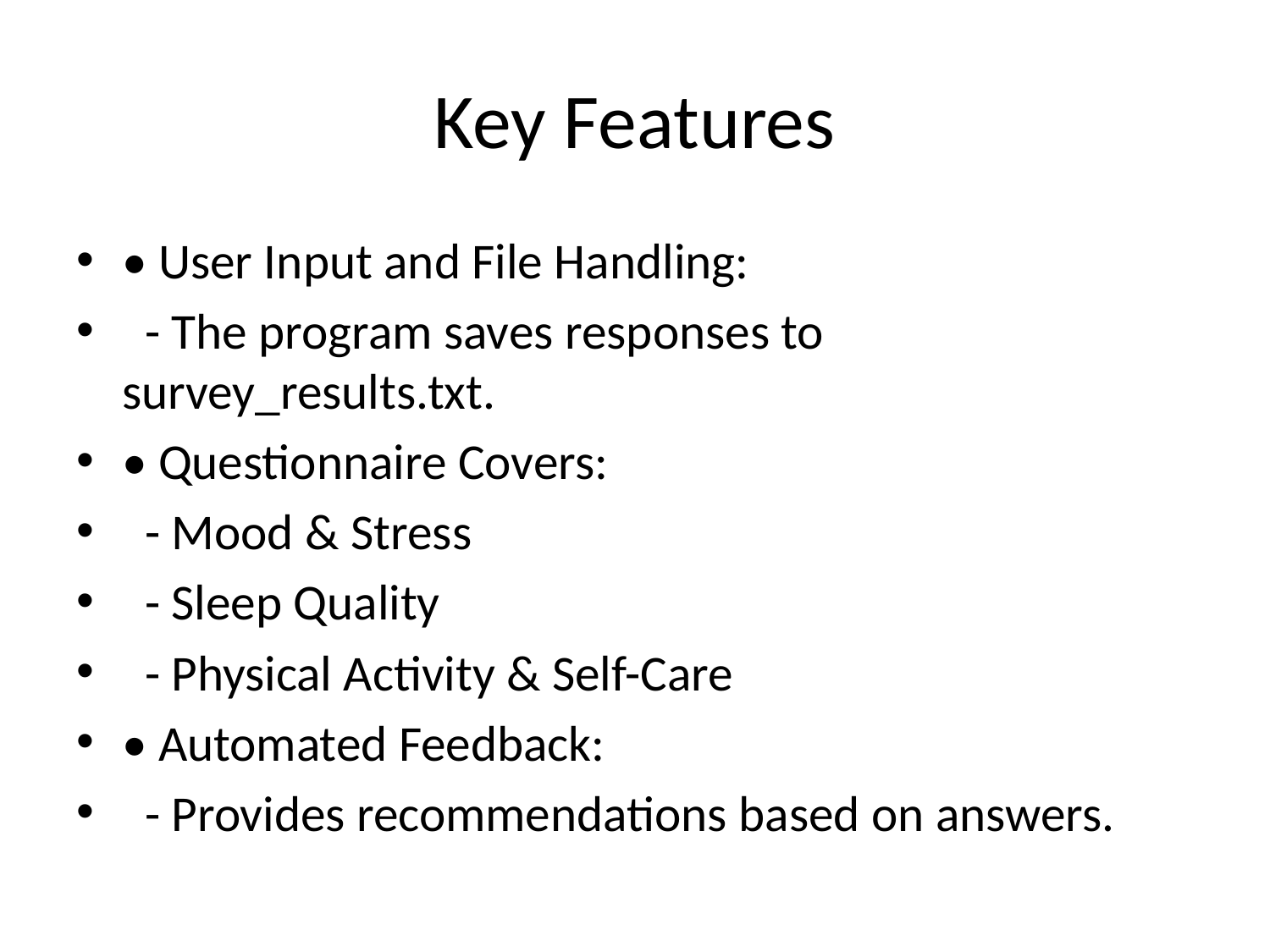

# Key Features
• User Input and File Handling:
  - The program saves responses to survey_results.txt.
• Questionnaire Covers:
  - Mood & Stress
  - Sleep Quality
  - Physical Activity & Self-Care
• Automated Feedback:
  - Provides recommendations based on answers.